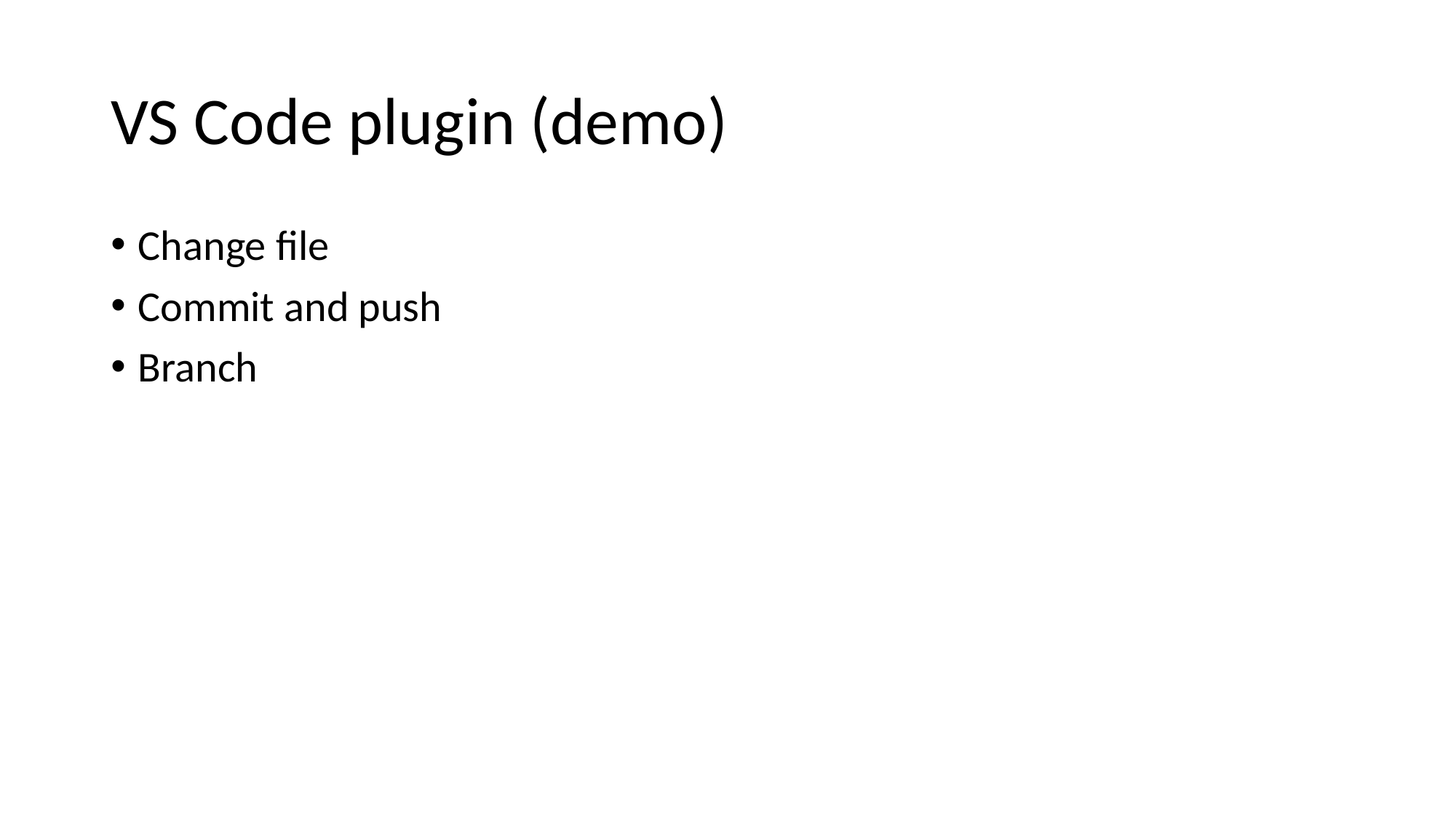

# VS Code plugin (demo)
Change file
Commit and push
Branch